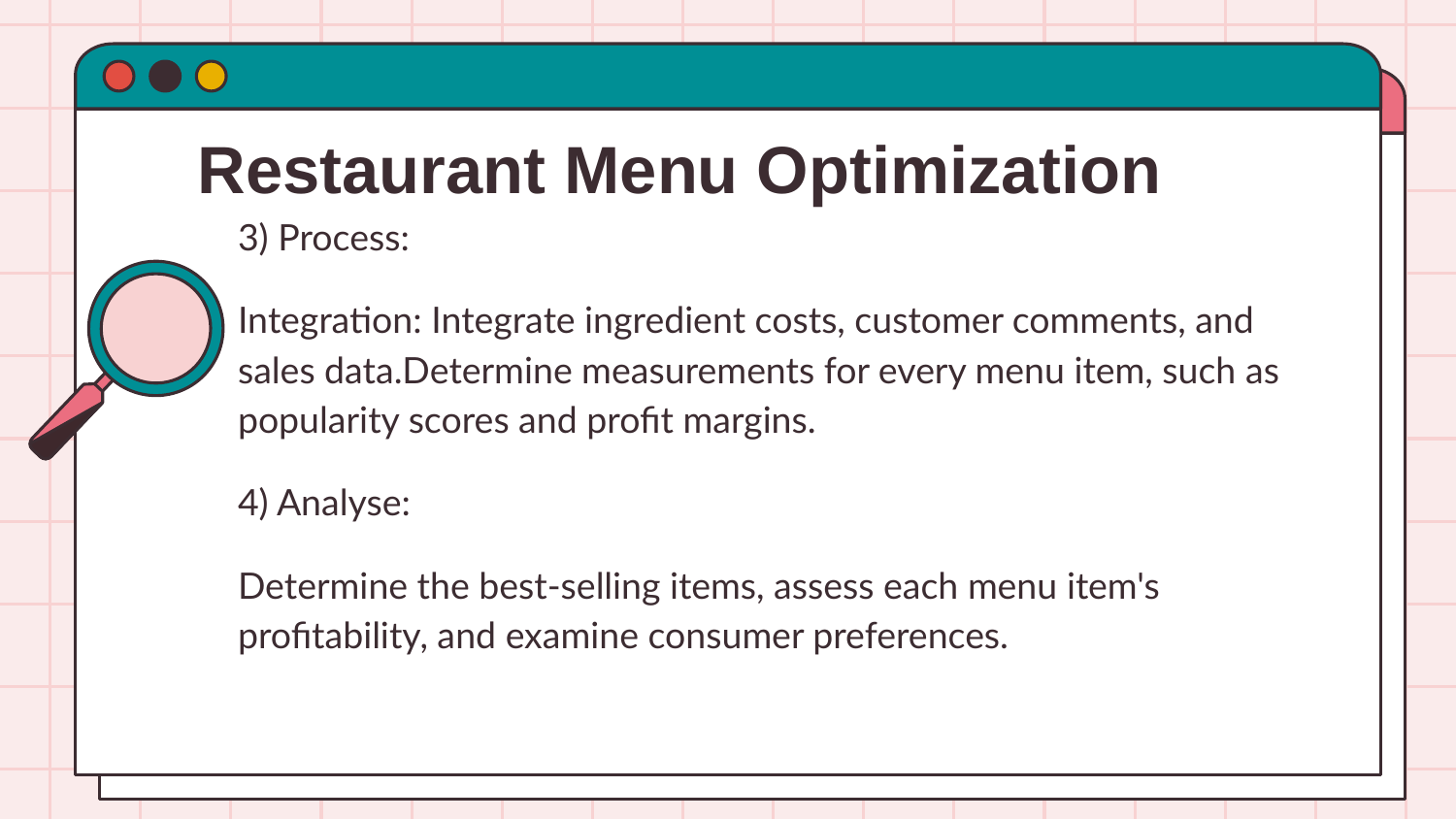

# Restaurant Menu Optimization

3) Process:
Integration: Integrate ingredient costs, customer comments, and sales data.Determine measurements for every menu item, such as popularity scores and profit margins.
4) Analyse:
Determine the best-selling items, assess each menu item's profitability, and examine consumer preferences.